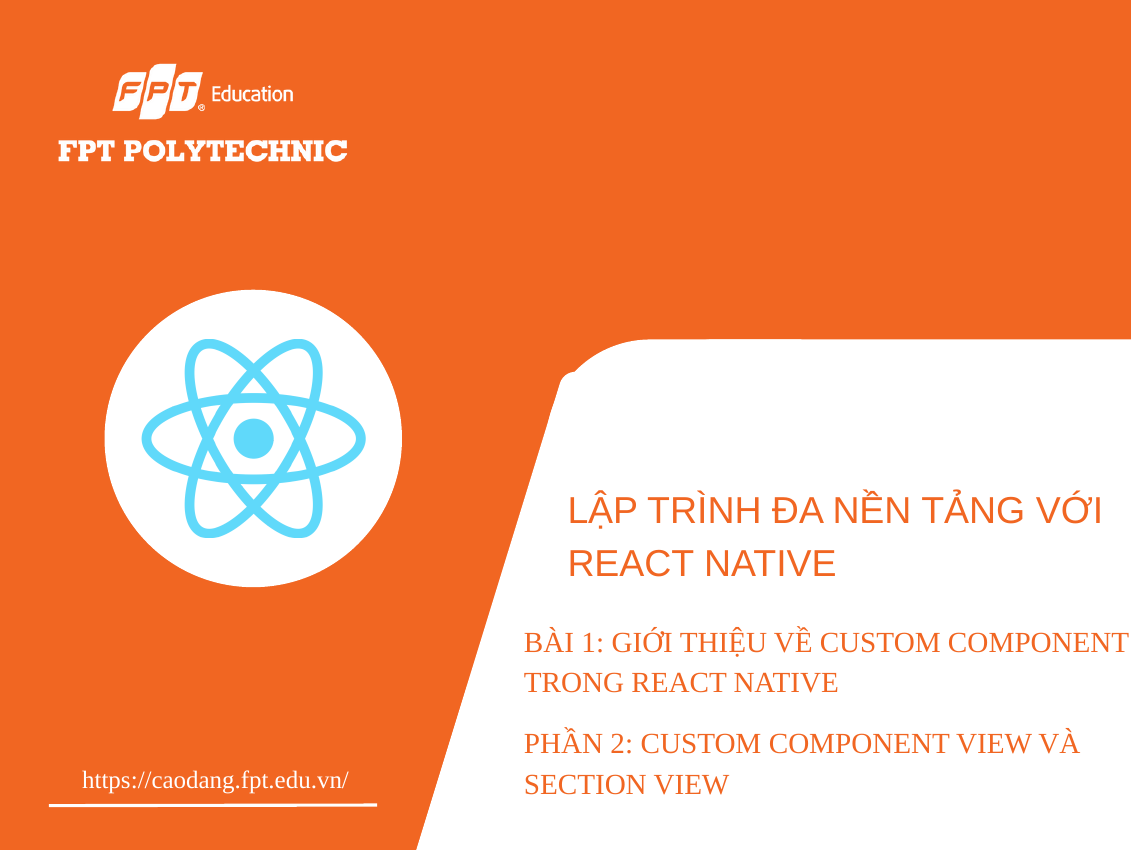

LẬP TRÌNH ĐA NỀN TẢNG VỚI REACT NATIVE
BÀI 1: GIỚI THIỆU VỀ CUSTOM COMPONENT TRONG REACT NATIVE
PHẦN 2: CUSTOM COMPONENT VIEW VÀ SECTION VIEW
https://caodang.fpt.edu.vn/